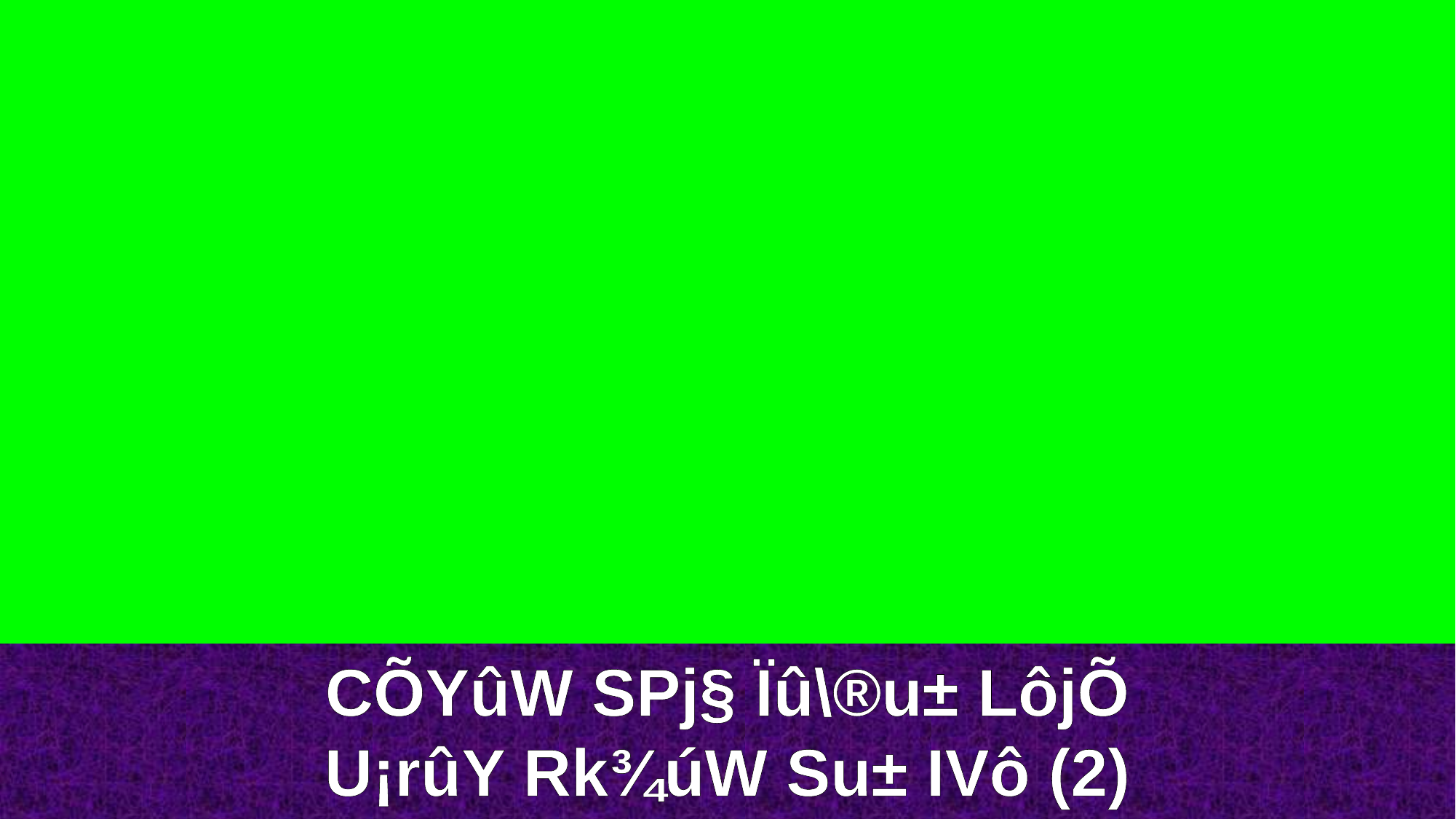

CÕYûW SPj§ Ïû\®u± LôjÕ
U¡rûY Rk¾úW Su± IVô (2)